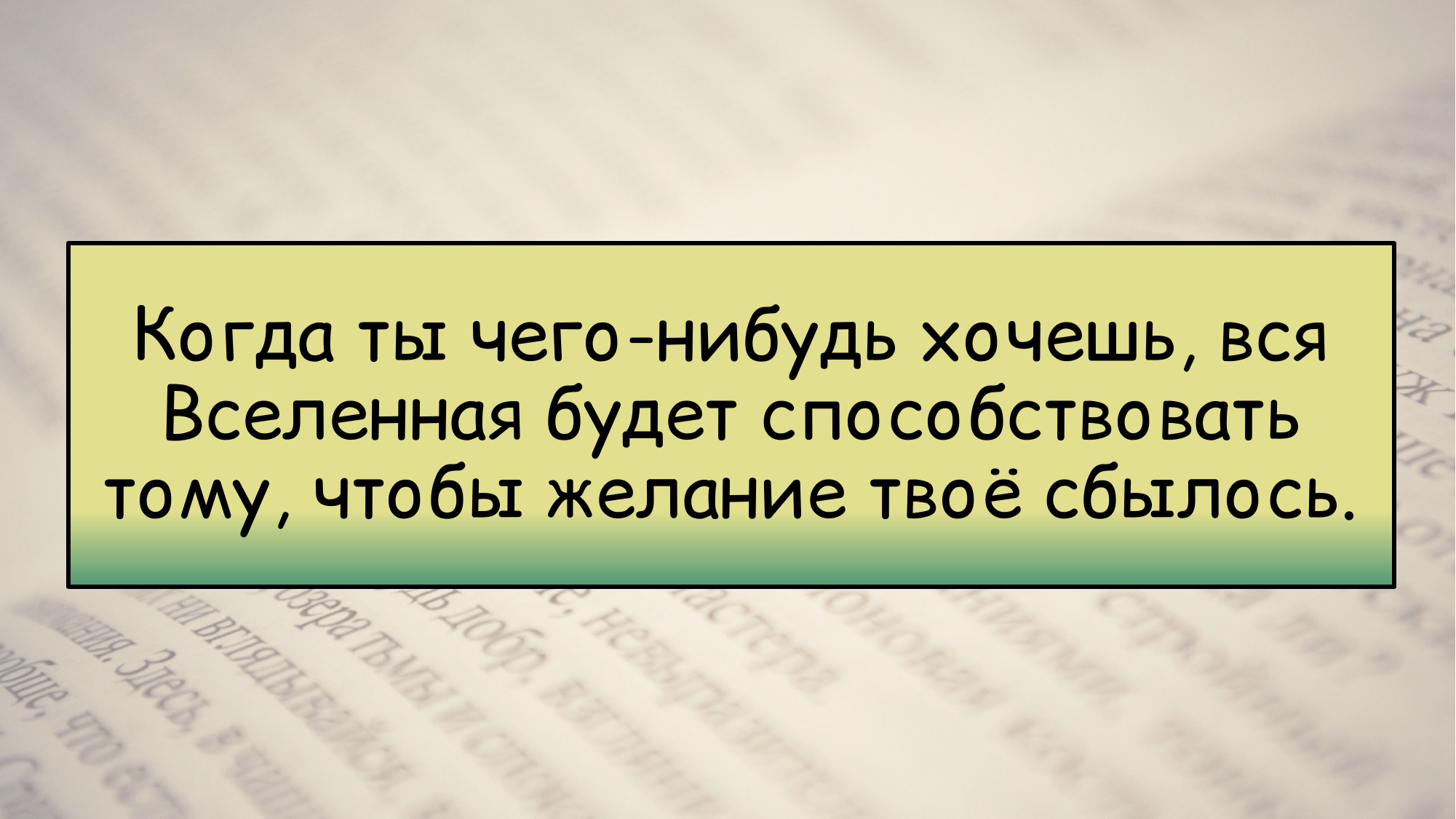

Когда ты чего-нибудь хочешь, вся Вселенная будет способствовать тому, чтобы желание твоё сбылось.